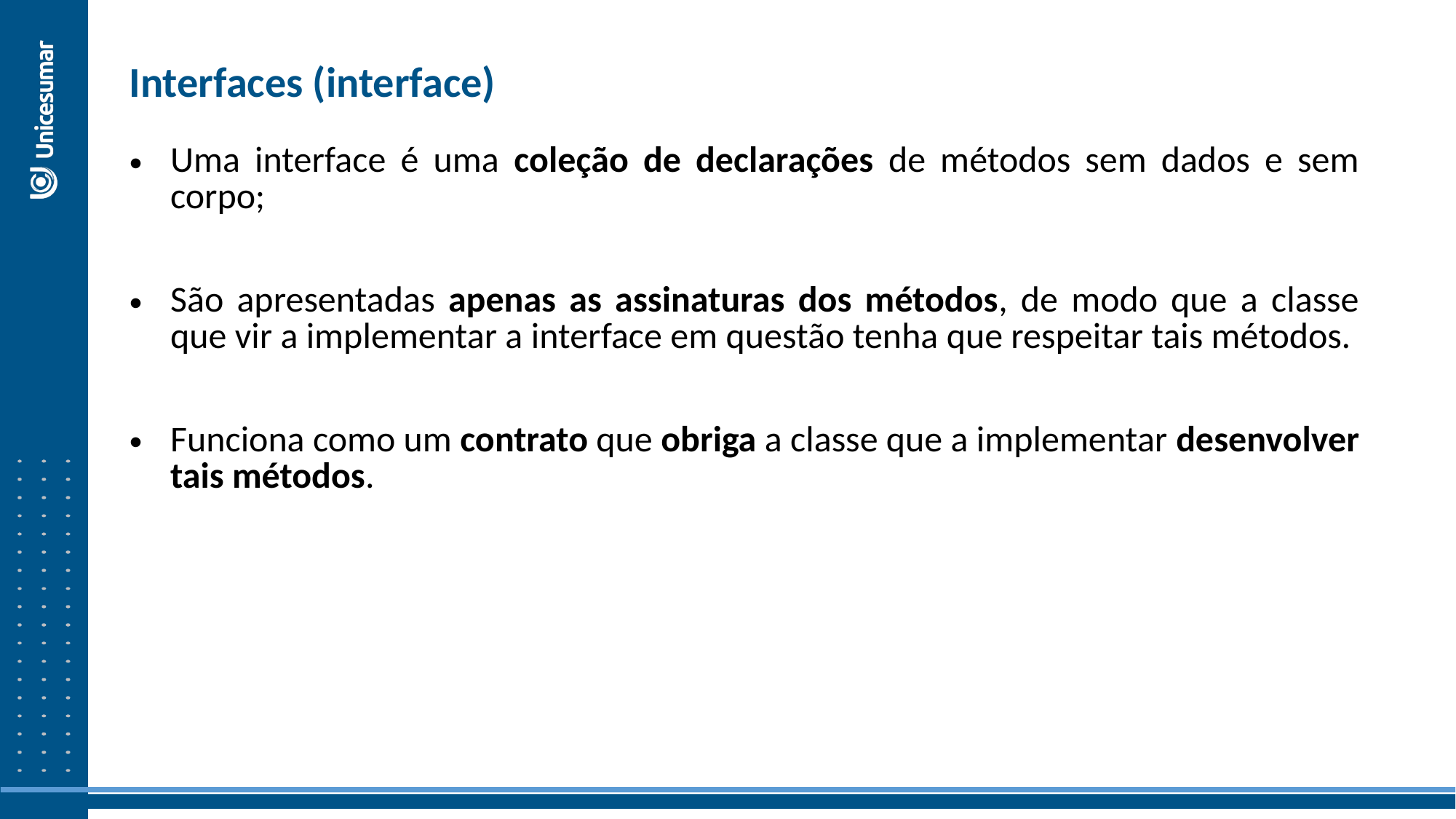

Interfaces (interface)
Uma interface é uma coleção de declarações de métodos sem dados e sem corpo;

São apresentadas apenas as assinaturas dos métodos, de modo que a classe que vir a implementar a interface em questão tenha que respeitar tais métodos.

Funciona como um contrato que obriga a classe que a implementar desenvolver tais métodos.